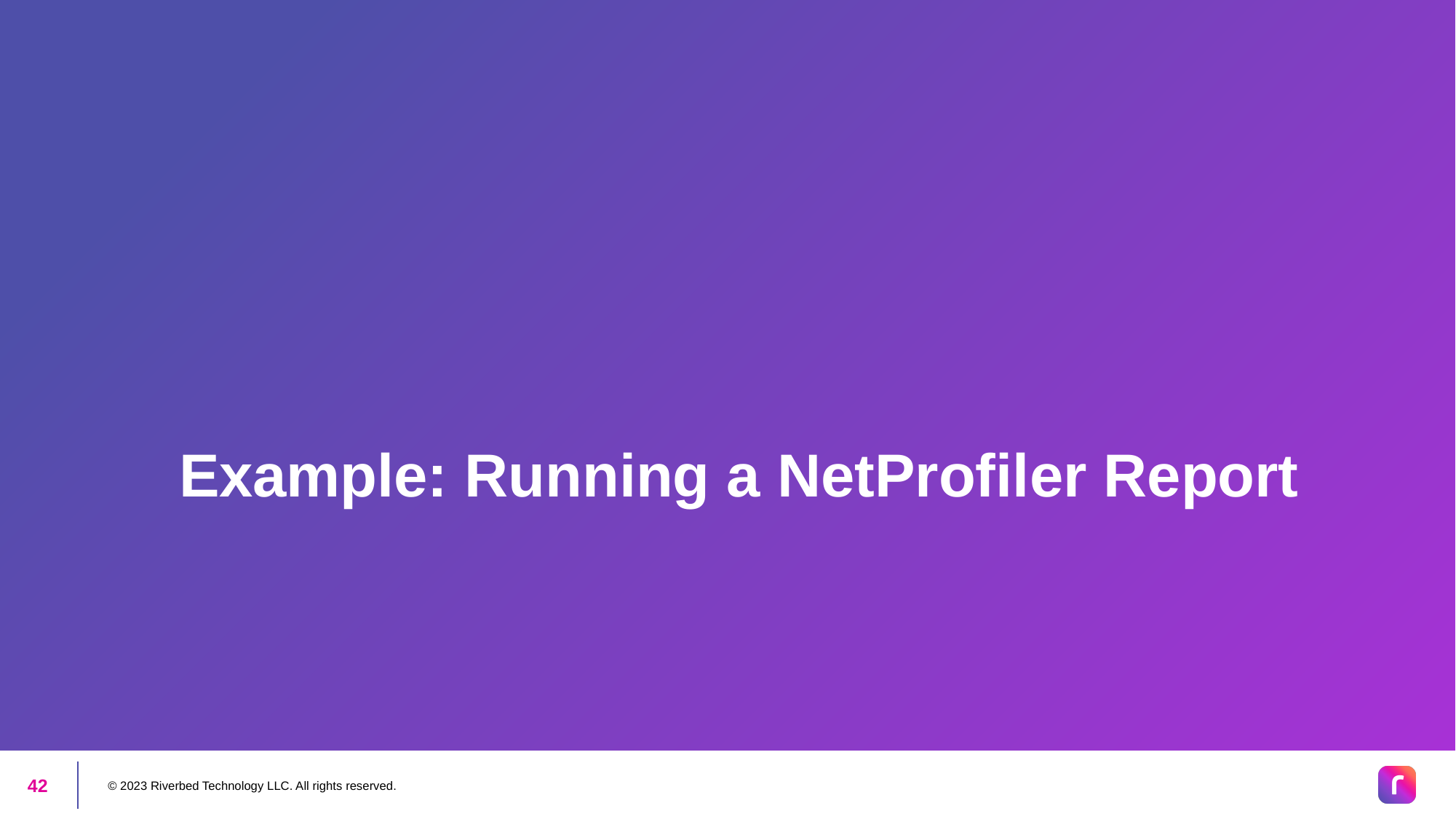

# Example: Running a NetProfiler Report
© 2023 Riverbed Technology LLC. All rights reserved.
42